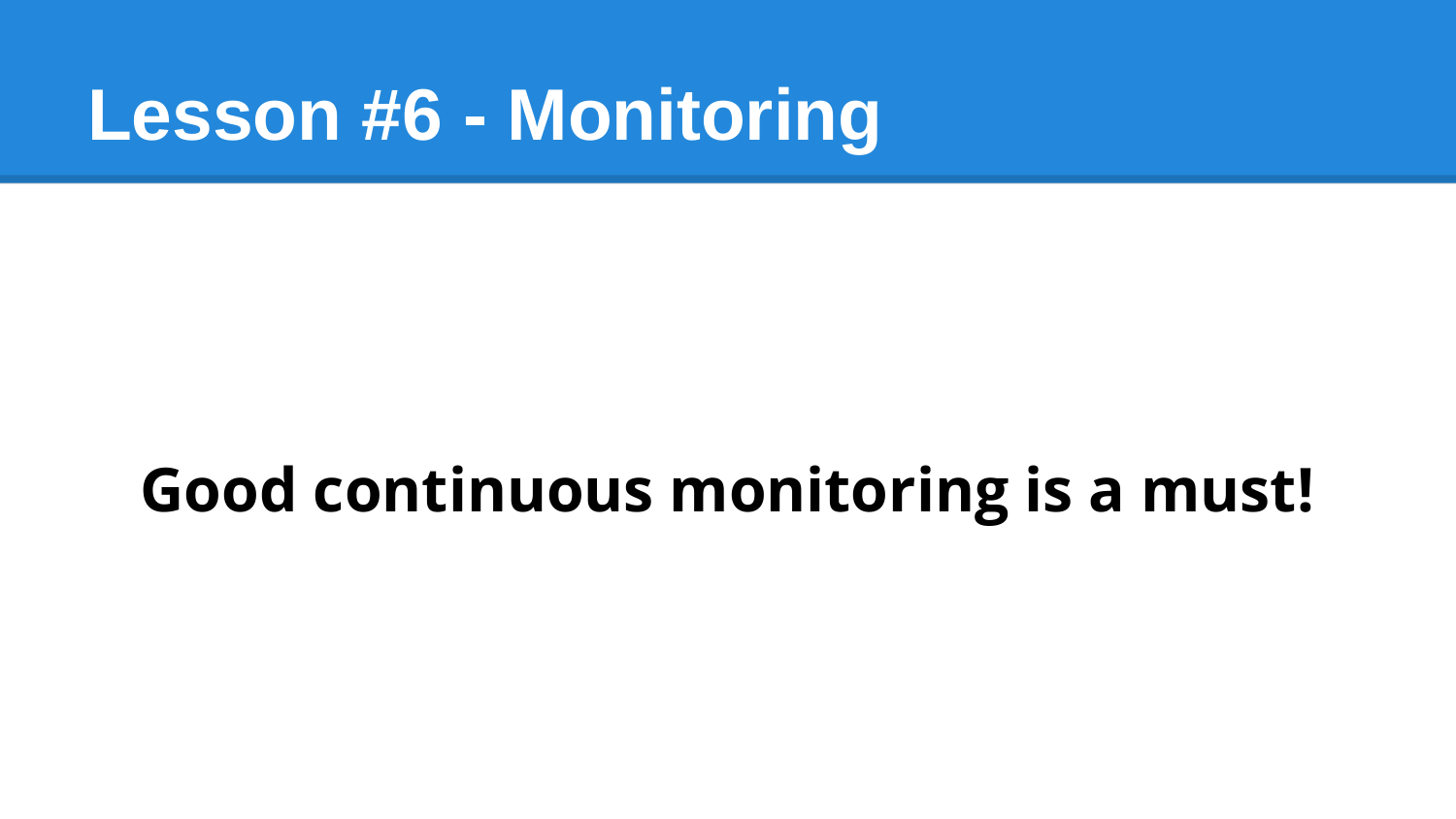

# Lesson #6 - Monitoring
Good continuous monitoring is a must!